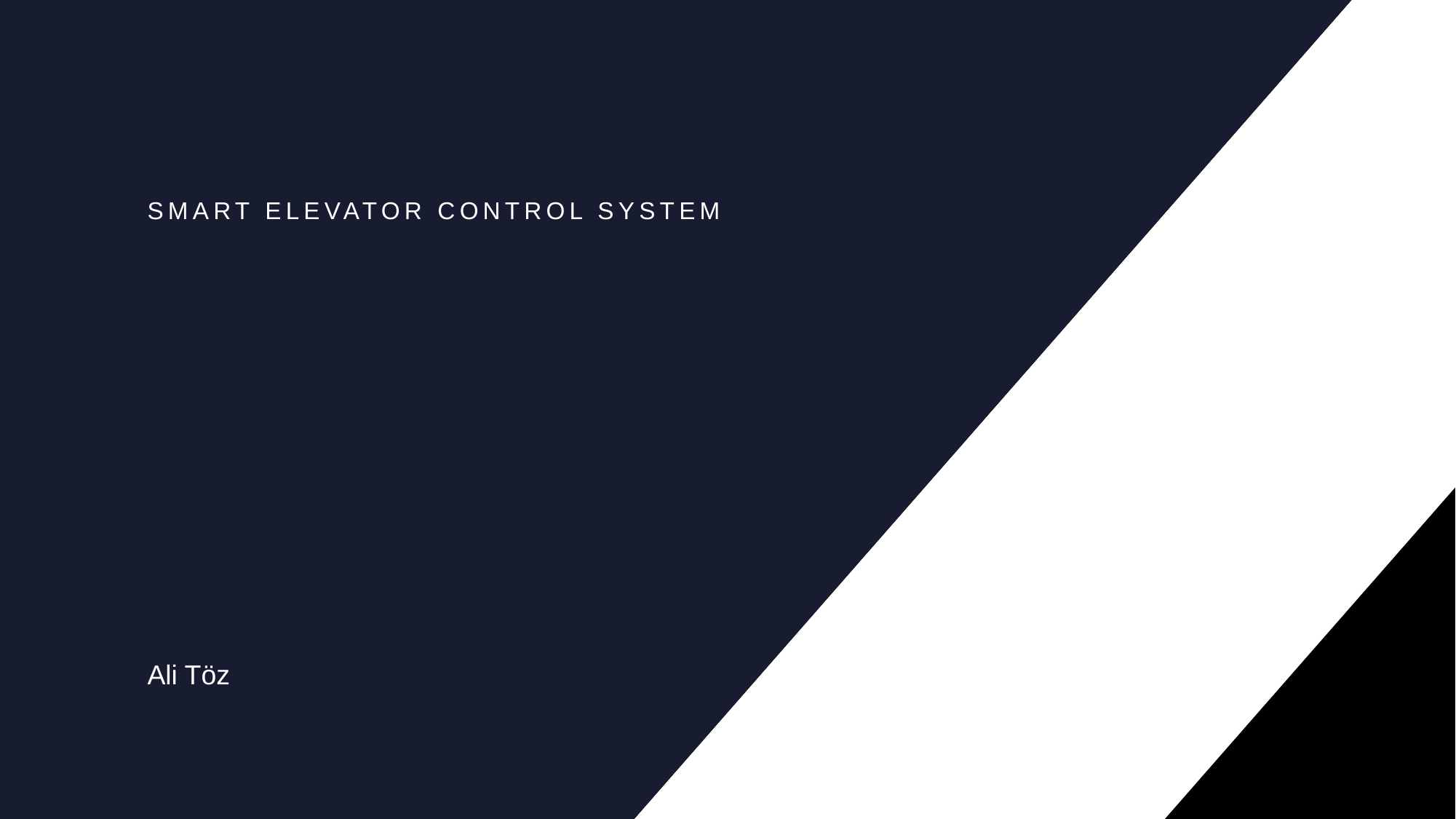

# SMART ELEVATOR CONTROL SYSTEM
Ali Töz